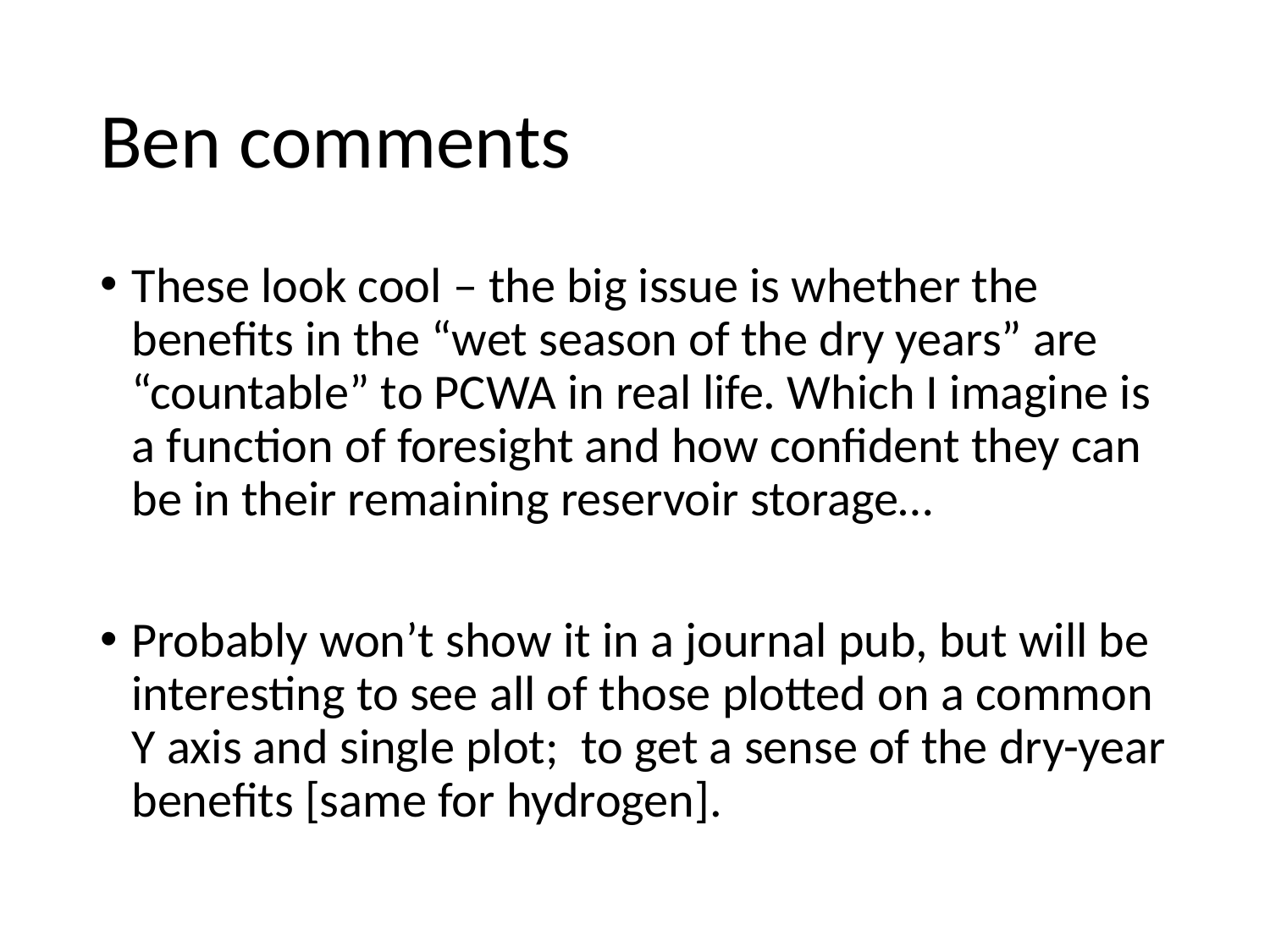

# Ben comments
These look cool – the big issue is whether the benefits in the “wet season of the dry years” are “countable” to PCWA in real life. Which I imagine is a function of foresight and how confident they can be in their remaining reservoir storage…

Probably won’t show it in a journal pub, but will be interesting to see all of those plotted on a common Y axis and single plot;  to get a sense of the dry-year benefits [same for hydrogen].